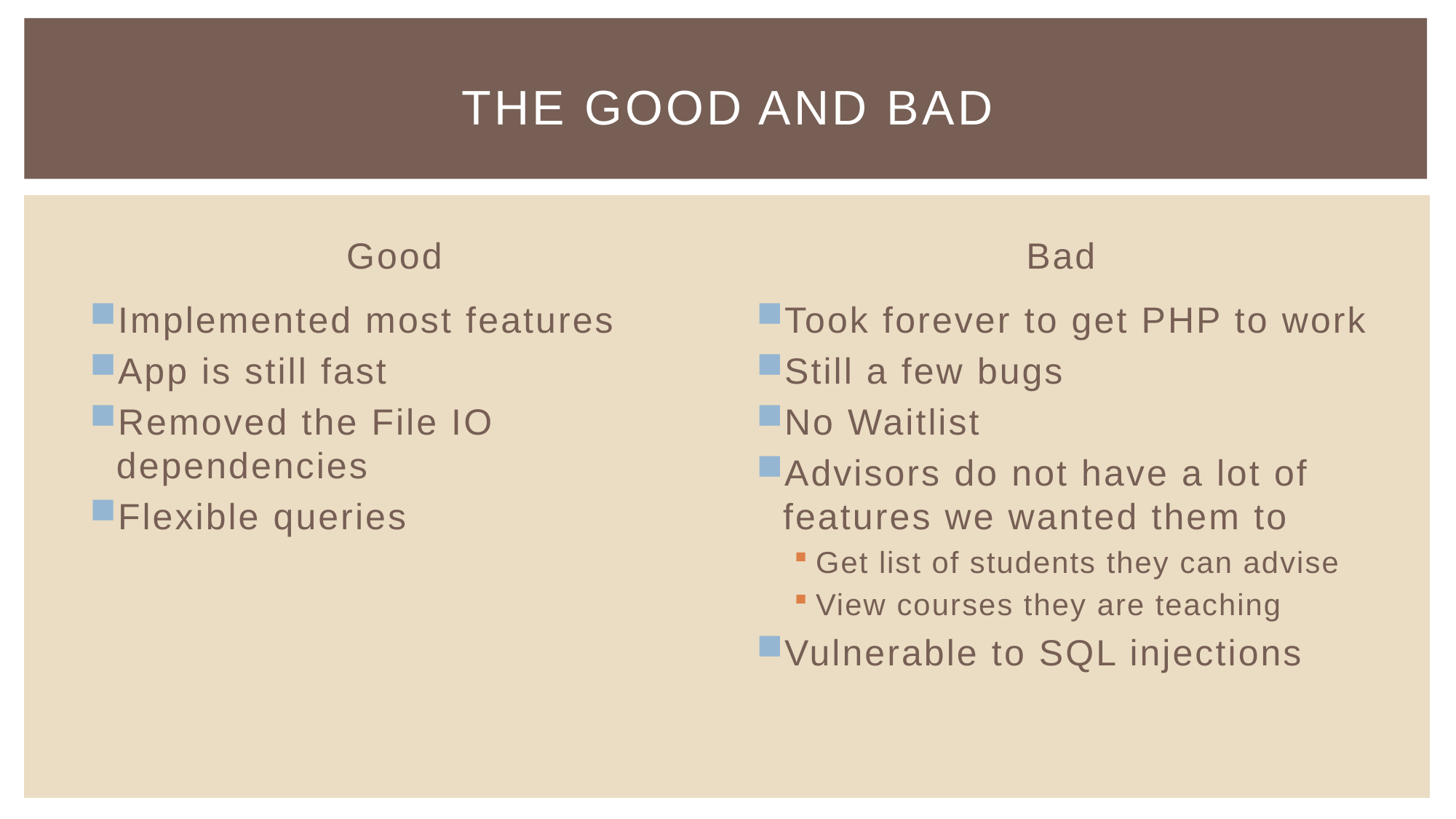

# The good and bad
Good
Bad
Implemented most features
App is still fast
Removed the File IO dependencies
Flexible queries

Took forever to get PHP to work
Still a few bugs
No Waitlist
Advisors do not have a lot of features we wanted them to
Get list of students they can advise
View courses they are teaching
Vulnerable to SQL injections